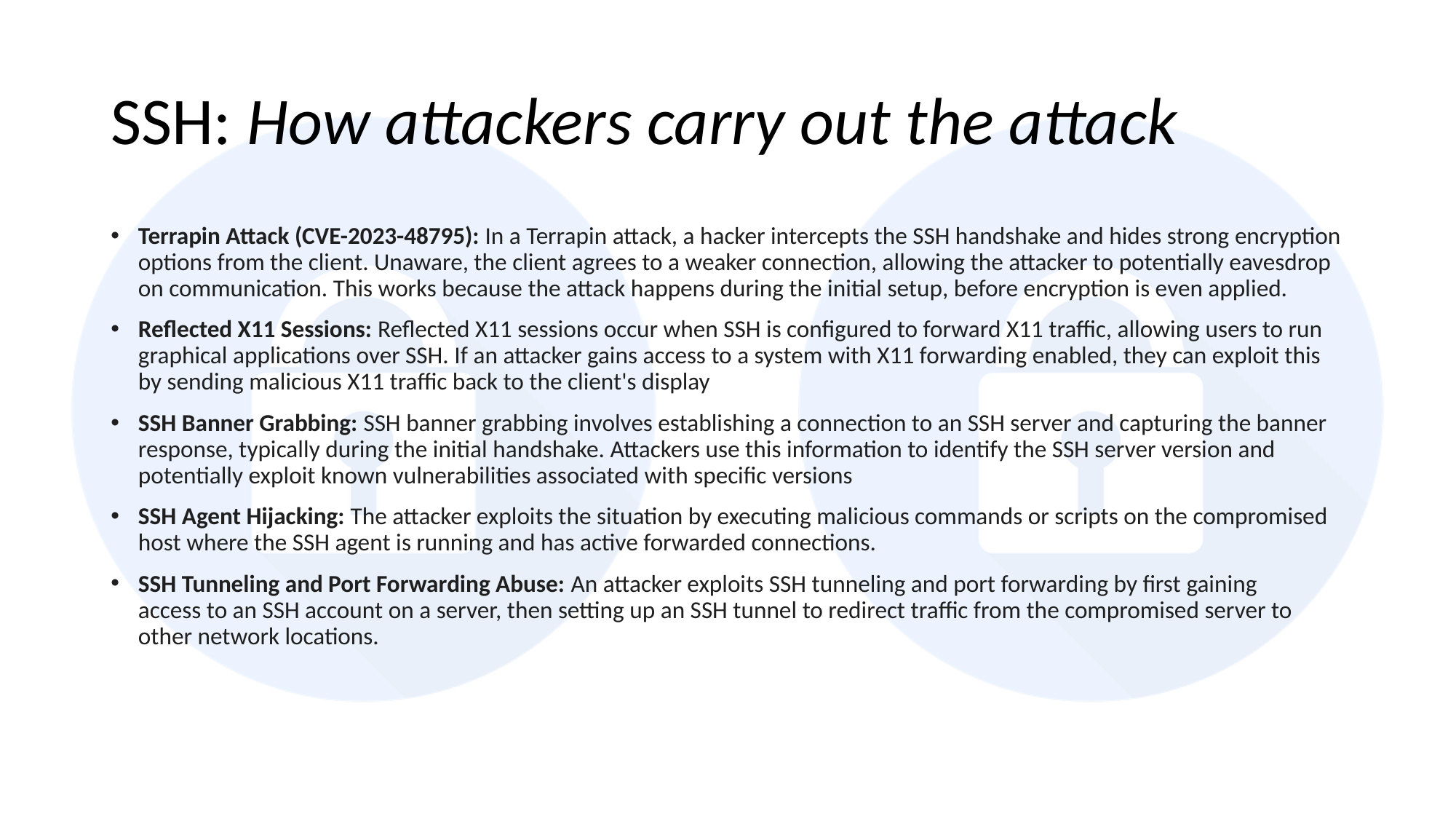

# SSH: How attackers carry out the attack
Terrapin Attack (CVE-2023-48795): In a Terrapin attack, a hacker intercepts the SSH handshake and hides strong encryption options from the client. Unaware, the client agrees to a weaker connection, allowing the attacker to potentially eavesdrop on communication. This works because the attack happens during the initial setup, before encryption is even applied.
Reflected X11 Sessions: Reflected X11 sessions occur when SSH is configured to forward X11 traffic, allowing users to run graphical applications over SSH. If an attacker gains access to a system with X11 forwarding enabled, they can exploit this by sending malicious X11 traffic back to the client's display
SSH Banner Grabbing: SSH banner grabbing involves establishing a connection to an SSH server and capturing the banner response, typically during the initial handshake. Attackers use this information to identify the SSH server version and potentially exploit known vulnerabilities associated with specific versions
SSH Agent Hijacking: The attacker exploits the situation by executing malicious commands or scripts on the compromised host where the SSH agent is running and has active forwarded connections.
SSH Tunneling and Port Forwarding Abuse: An attacker exploits SSH tunneling and port forwarding by first gaining access to an SSH account on a server, then setting up an SSH tunnel to redirect traffic from the compromised server to other network locations.